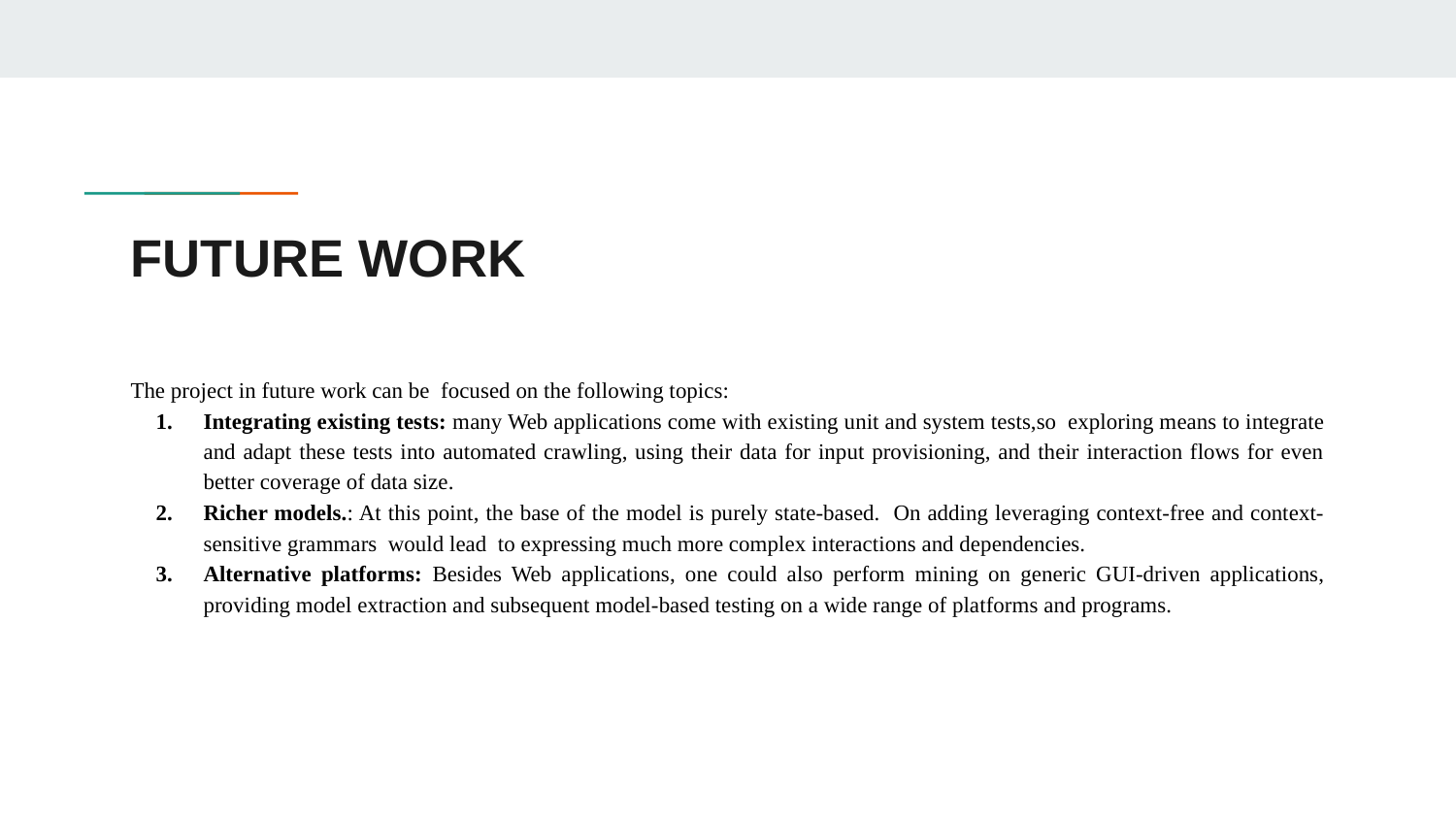

# FUTURE WORK

The project in future work can be  focused on the following topics:
Integrating existing tests: many Web applications come with existing unit and system tests,so  exploring means to integrate and adapt these tests into automated crawling, using their data for input provisioning, and their interaction flows for even better coverage of data size.
Richer models.: At this point, the base of the model is purely state-based.  On adding leveraging context-free and context-sensitive grammars  would lead  to expressing much more complex interactions and dependencies.
Alternative platforms: Besides Web applications, one could also perform mining on generic GUI-driven applications, providing model extraction and subsequent model-based testing on a wide range of platforms and programs.